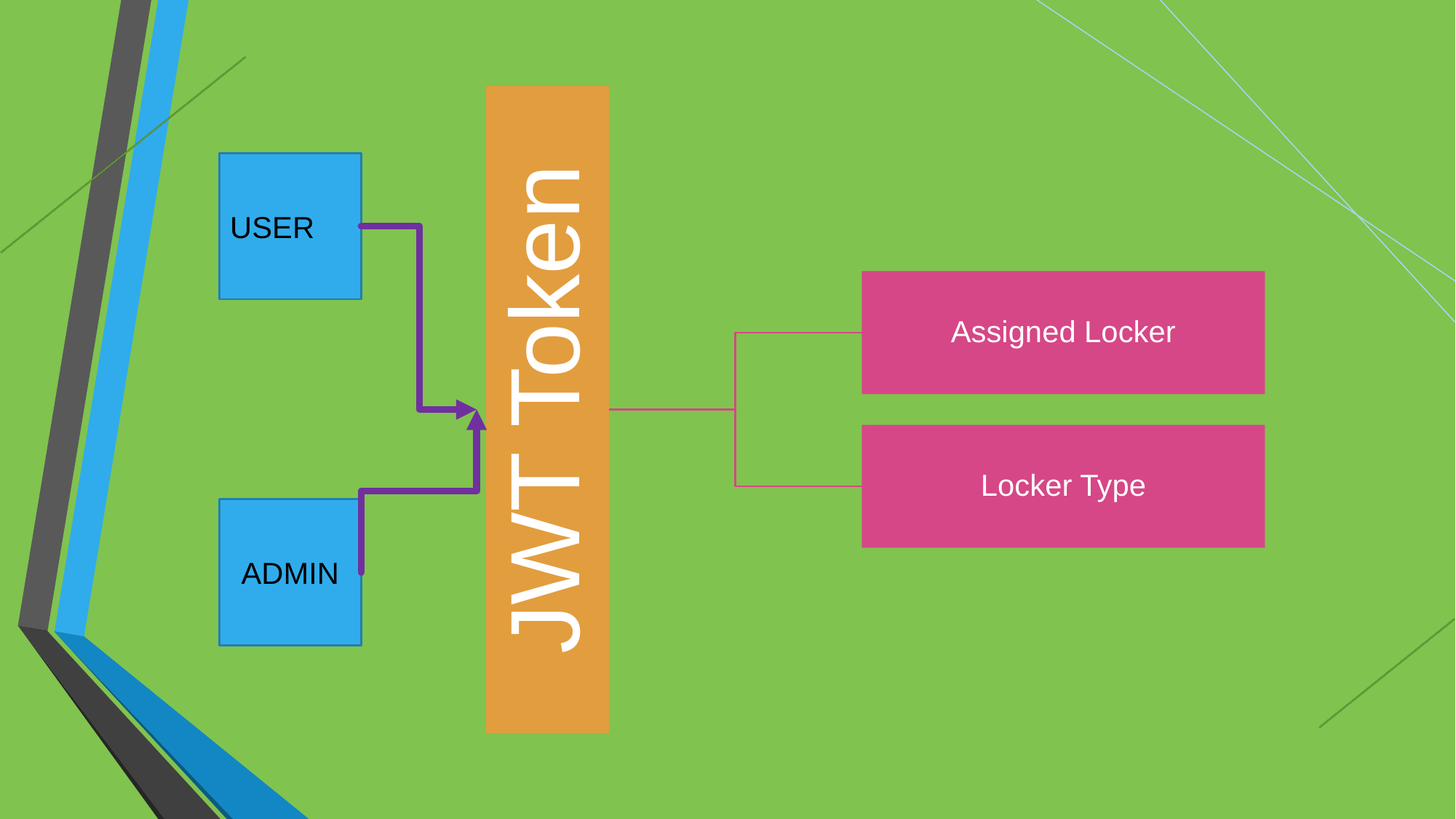

JWT Token
Assigned Locker
Locker Type
USER
ADMIN